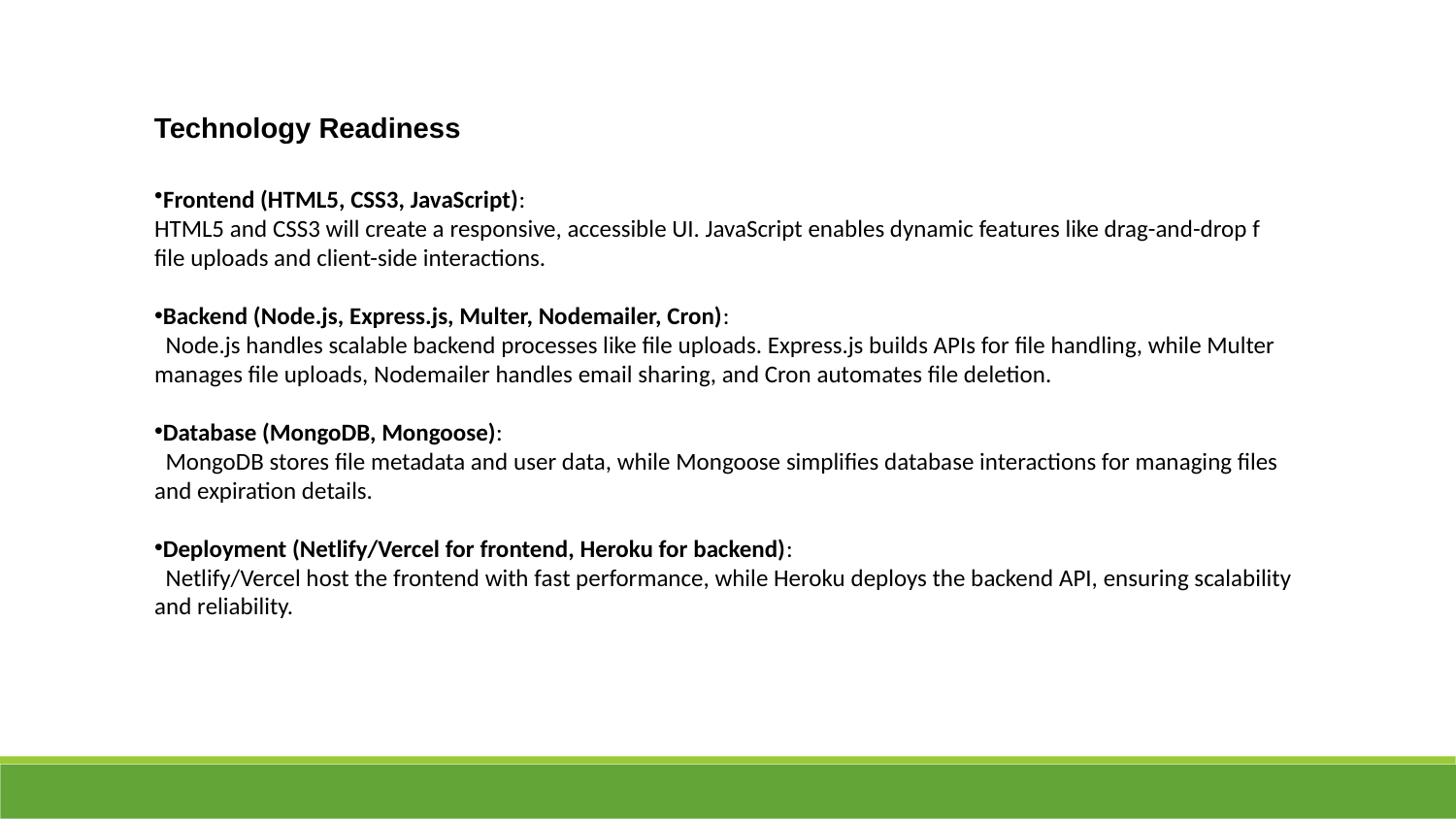

Technology Readiness

Frontend (HTML5, CSS3, JavaScript):
HTML5 and CSS3 will create a responsive, accessible UI. JavaScript enables dynamic features like drag-and-drop f     file uploads and client-side interactions.

Backend (Node.js, Express.js, Multer, Nodemailer, Cron):
  Node.js handles scalable backend processes like file uploads. Express.js builds APIs for file handling, while Multer manages file uploads, Nodemailer handles email sharing, and Cron automates file deletion.

Database (MongoDB, Mongoose):
  MongoDB stores file metadata and user data, while Mongoose simplifies database interactions for managing files and expiration details.

Deployment (Netlify/Vercel for frontend, Heroku for backend):
  Netlify/Vercel host the frontend with fast performance, while Heroku deploys the backend API, ensuring scalability and reliability.